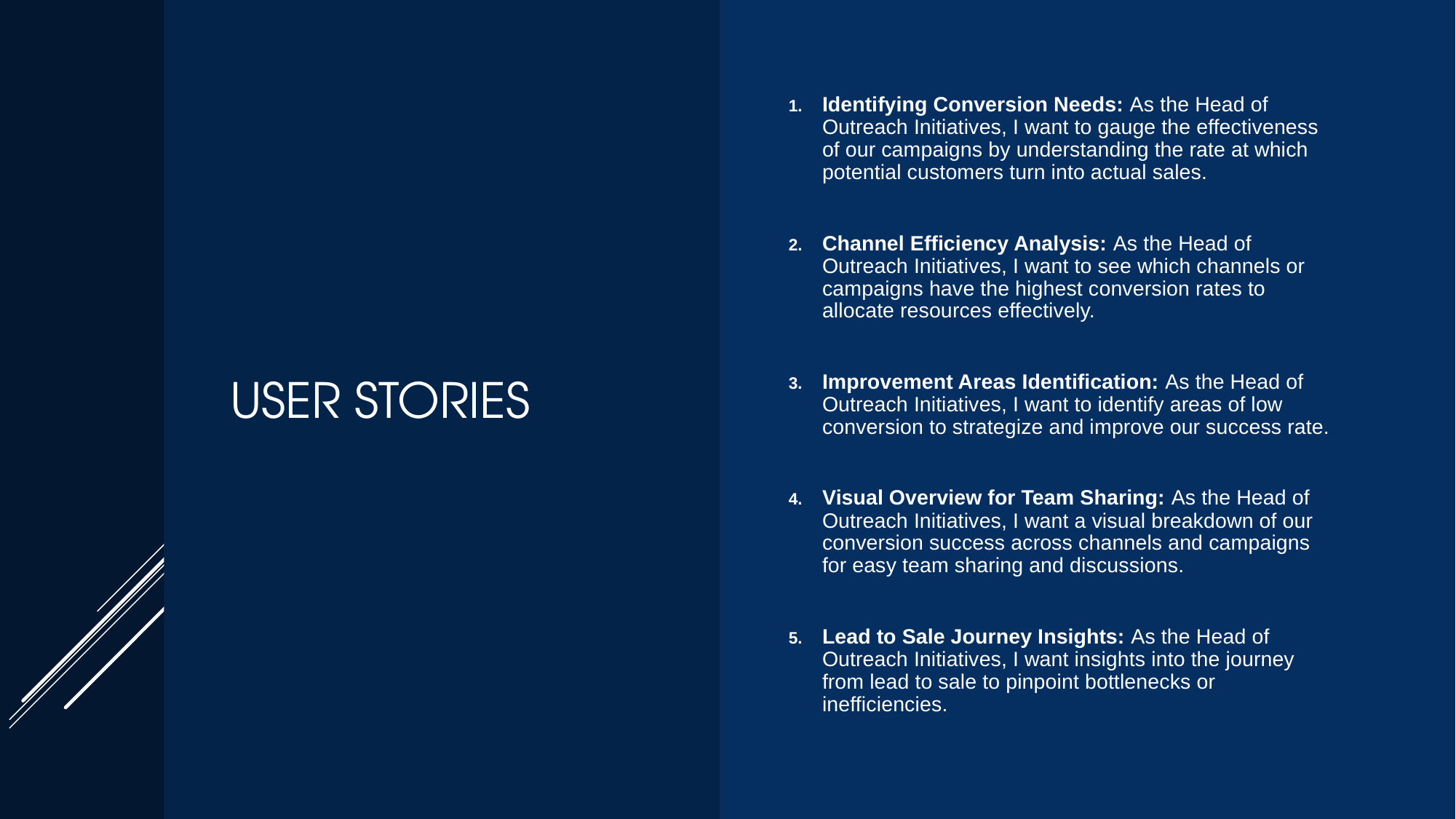

# User Stories
Identifying Conversion Needs: As the Head of Outreach Initiatives, I want to gauge the effectiveness of our campaigns by understanding the rate at which potential customers turn into actual sales.

Channel Efficiency Analysis: As the Head of Outreach Initiatives, I want to see which channels or campaigns have the highest conversion rates to allocate resources effectively.

Improvement Areas Identification: As the Head of Outreach Initiatives, I want to identify areas of low conversion to strategize and improve our success rate.

Visual Overview for Team Sharing: As the Head of Outreach Initiatives, I want a visual breakdown of our conversion success across channels and campaigns for easy team sharing and discussions.

Lead to Sale Journey Insights: As the Head of Outreach Initiatives, I want insights into the journey from lead to sale to pinpoint bottlenecks or inefficiencies.